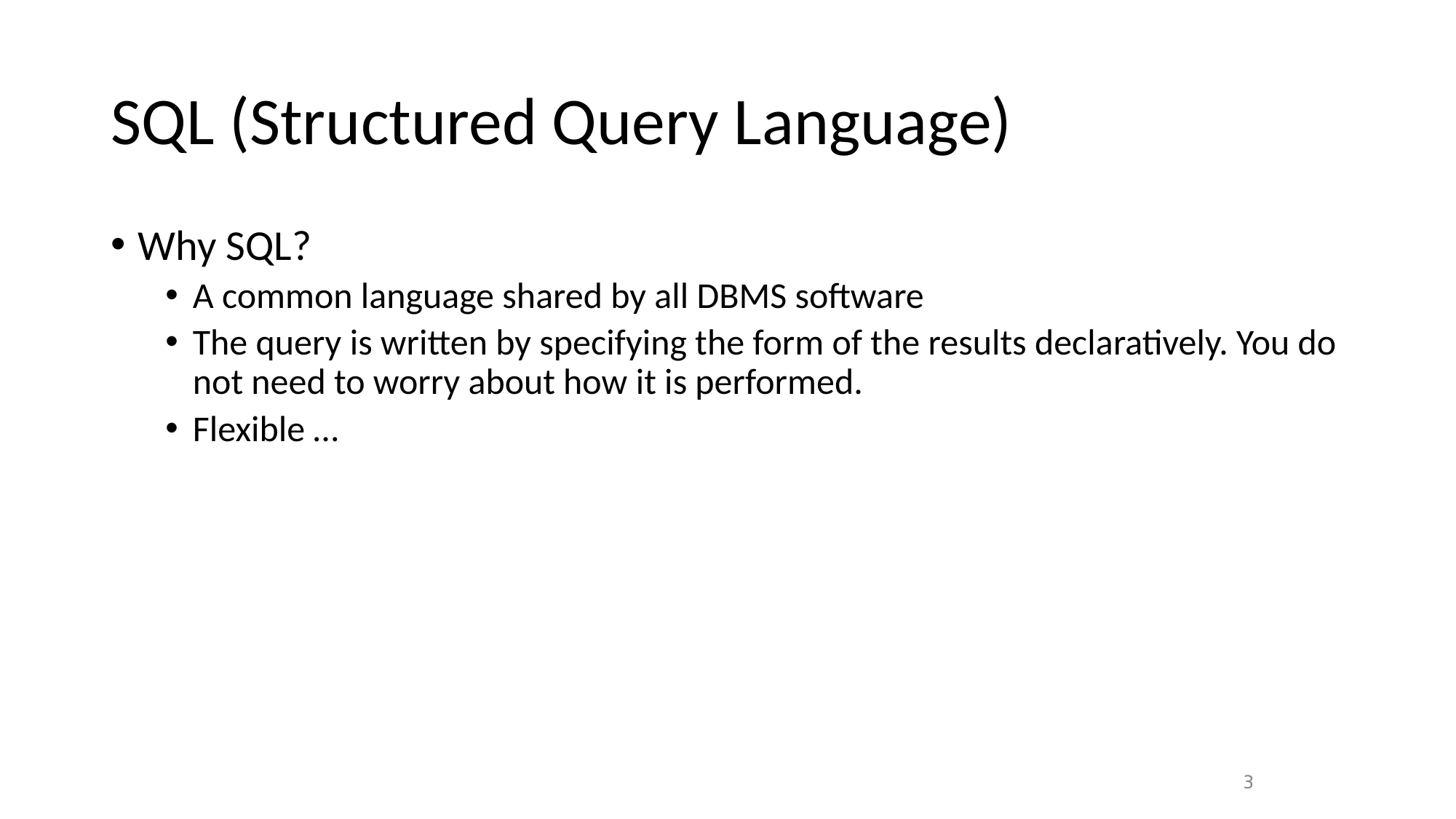

# SQL (Structured Query Language)
Why SQL?
A common language shared by all DBMS software
The query is written by specifying the form of the results declaratively. You do not need to worry about how it is performed.
Flexible …
3